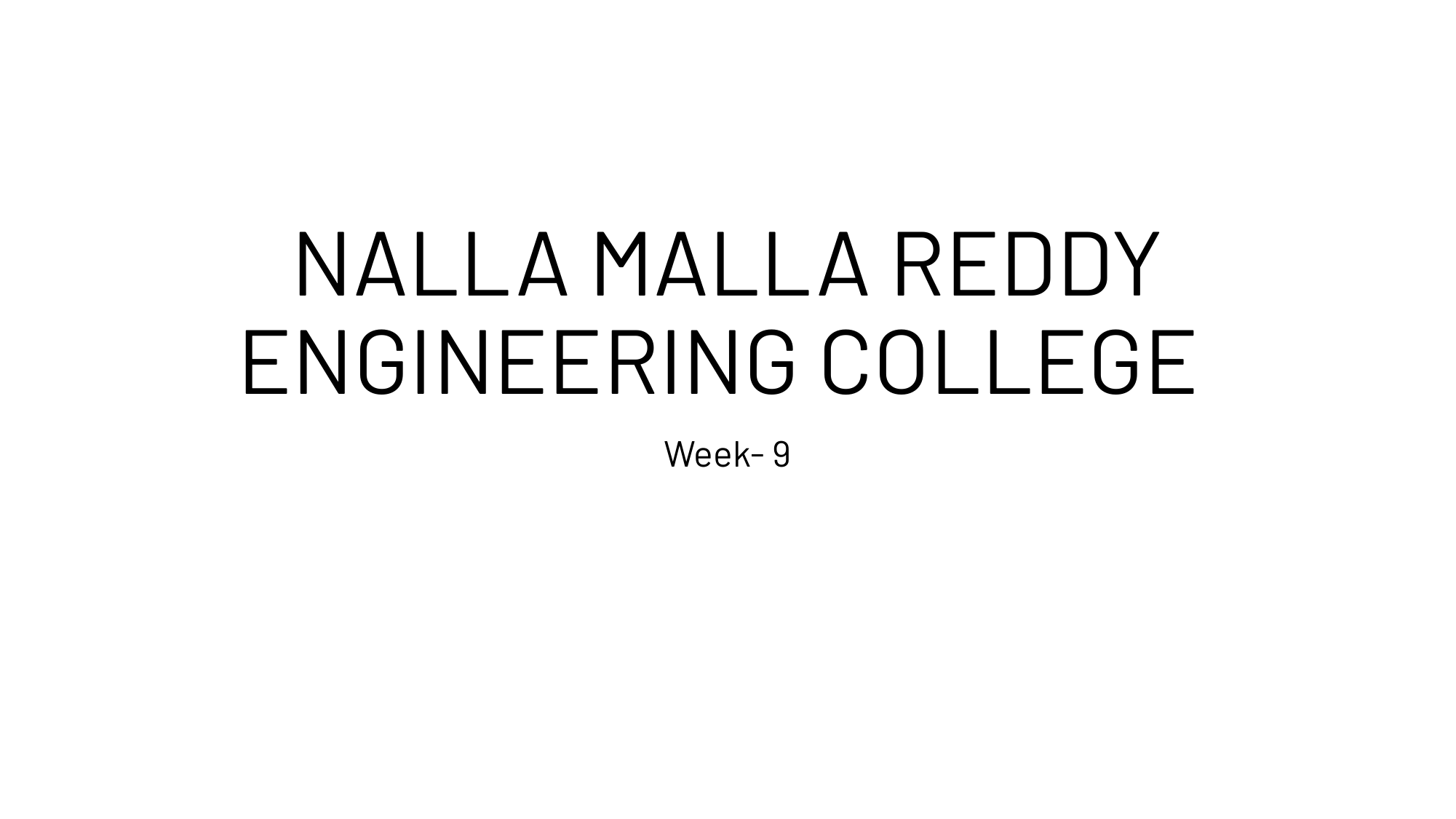

# NALLA MALLA REDDY ENGINEERING COLLEGE
Week- 9